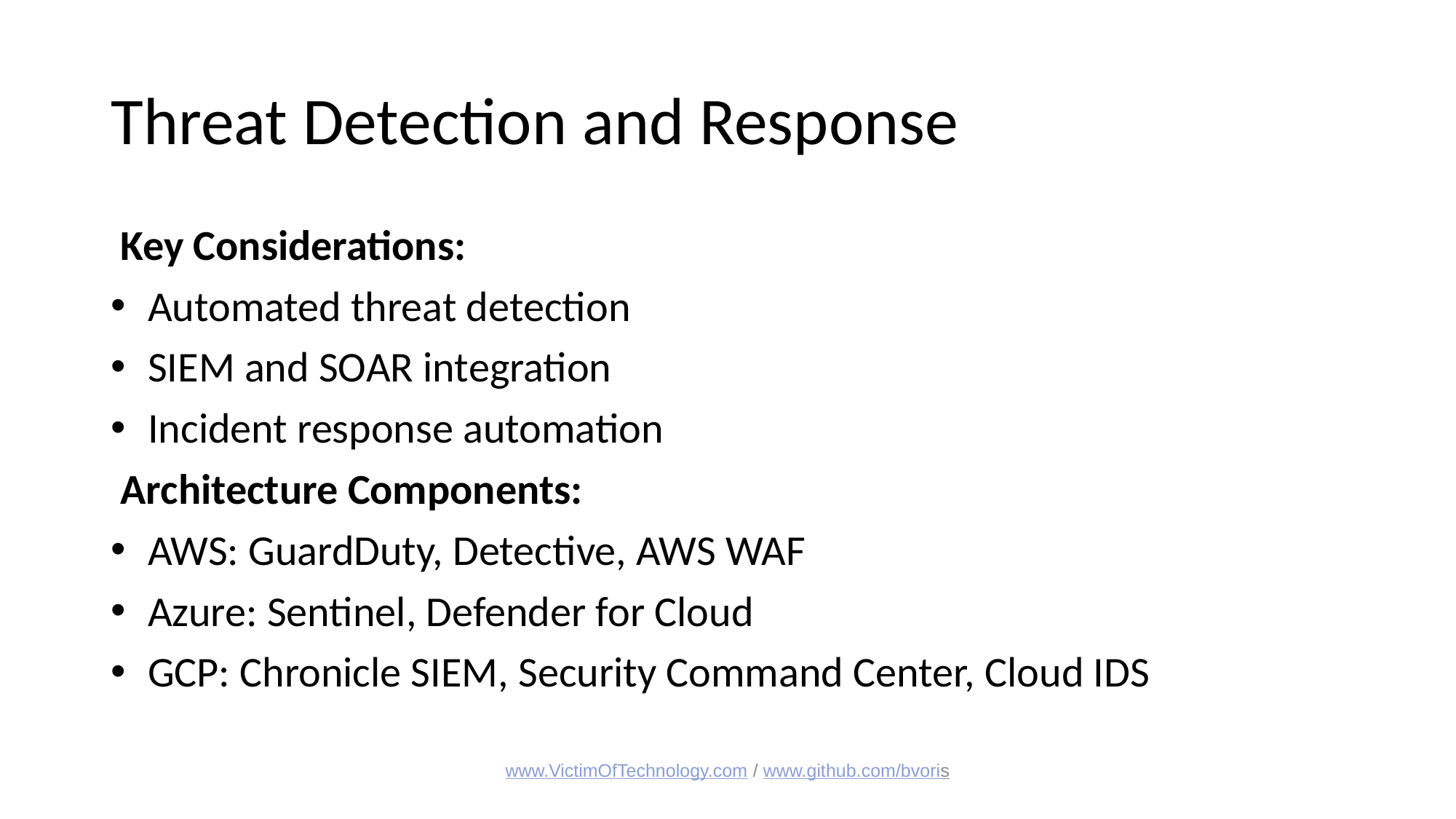

# Threat Detection and Response
 Key Considerations:
 Automated threat detection
 SIEM and SOAR integration
 Incident response automation
 Architecture Components:
 AWS: GuardDuty, Detective, AWS WAF
 Azure: Sentinel, Defender for Cloud
 GCP: Chronicle SIEM, Security Command Center, Cloud IDS
www.VictimOfTechnology.com / www.github.com/bvoris